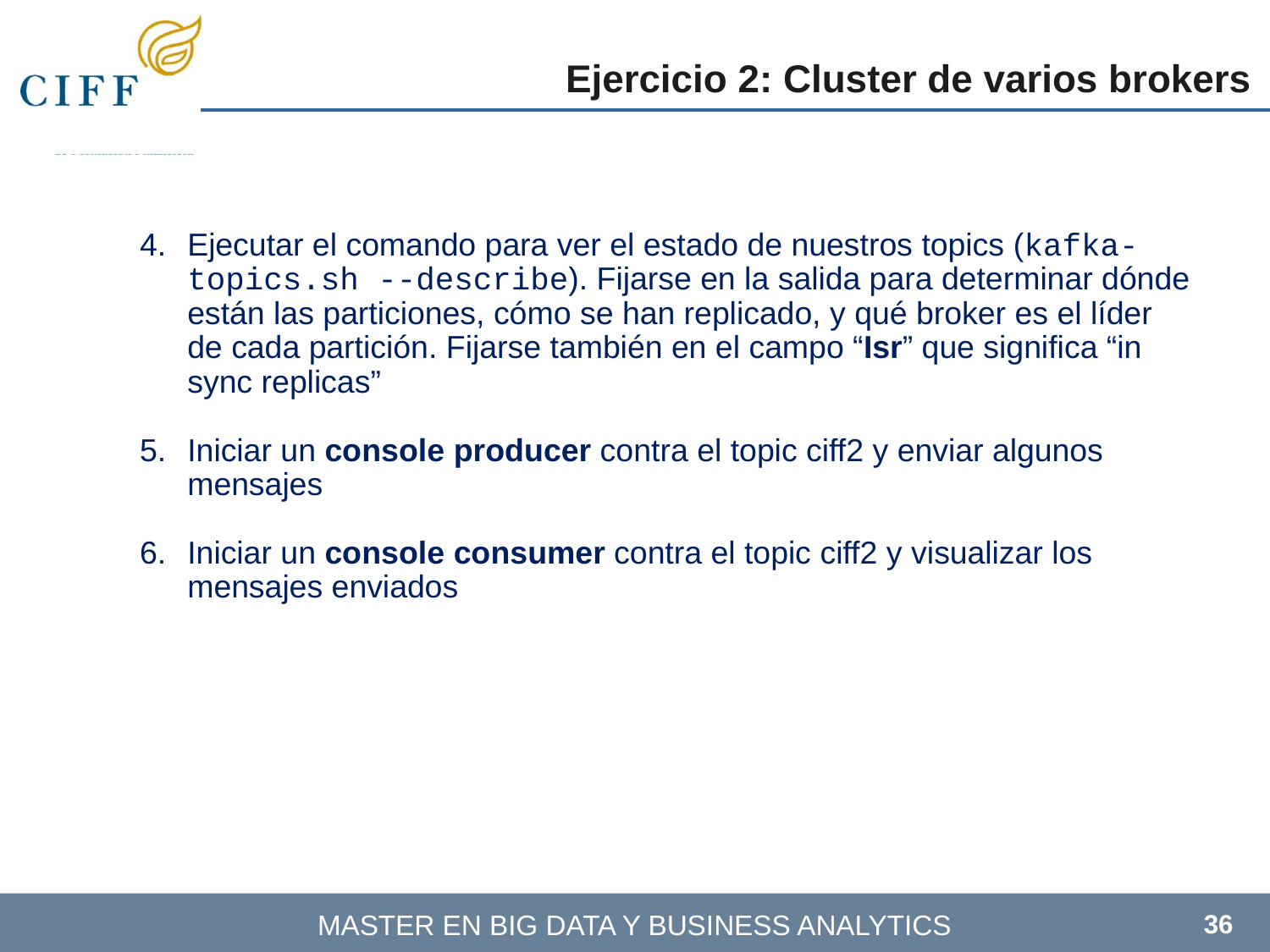

Ejercicio 2: Cluster de varios brokers
Ejecutar el comando para ver el estado de nuestros topics (kafka-topics.sh --describe). Fijarse en la salida para determinar dónde están las particiones, cómo se han replicado, y qué broker es el líder de cada partición. Fijarse también en el campo “Isr” que significa “in sync replicas”

Iniciar un console producer contra el topic ciff2 y enviar algunos mensajes

Iniciar un console consumer contra el topic ciff2 y visualizar los mensajes enviados

36